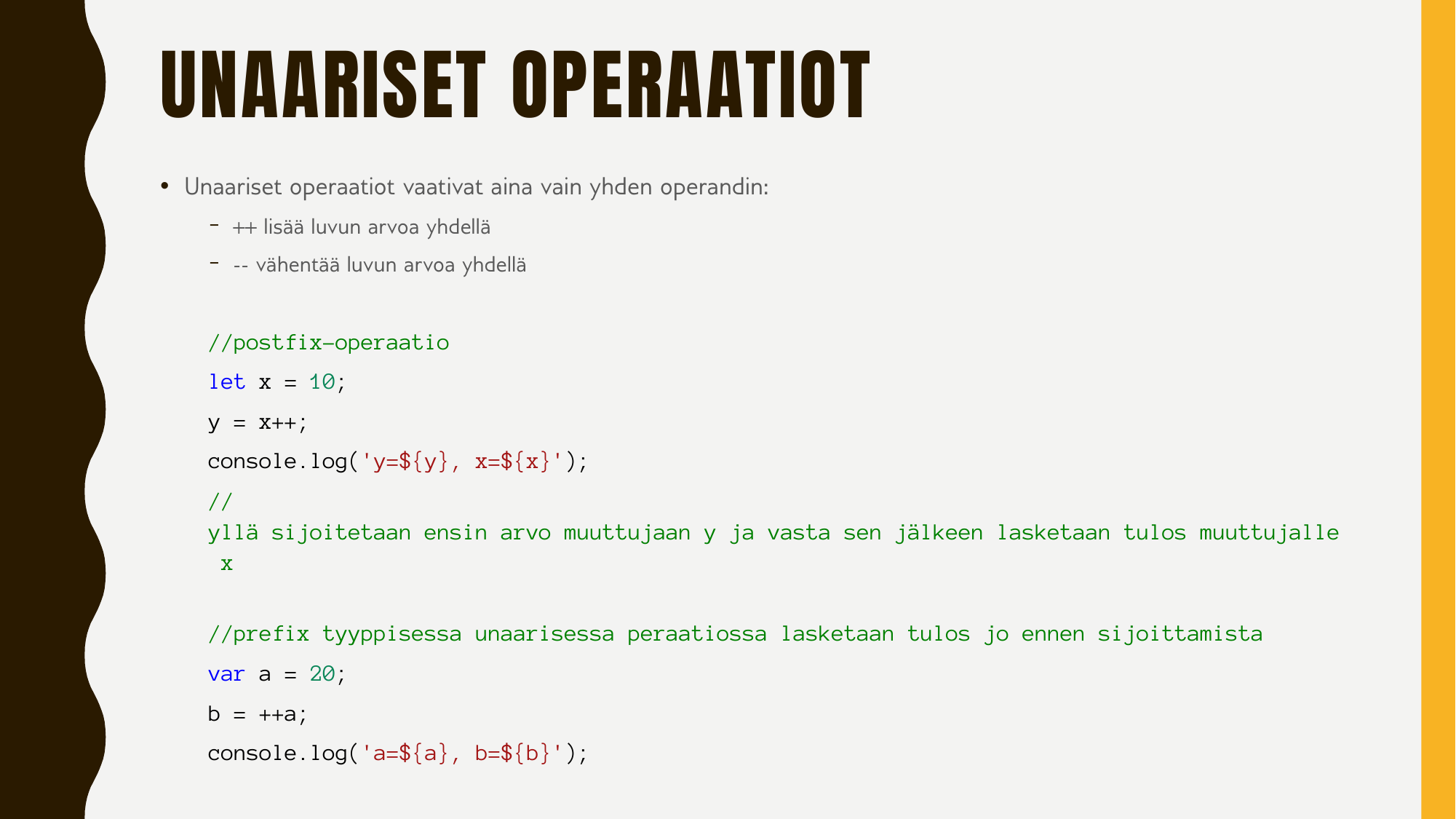

# Unaariset operaatiot
Unaariset operaatiot vaativat aina vain yhden operandin:
++ lisää luvun arvoa yhdellä
-- vähentää luvun arvoa yhdellä

//postfix-operaatio
let x = 10;
y = x++;
console.log('y=${y}, x=${x}');
//yllä sijoitetaan ensin arvo muuttujaan y ja vasta sen jälkeen lasketaan tulos muuttujalle x
//prefix tyyppisessa unaarisessa peraatiossa lasketaan tulos jo ennen sijoittamista
var a = 20;
b = ++a;
console.log('a=${a}, b=${b}');